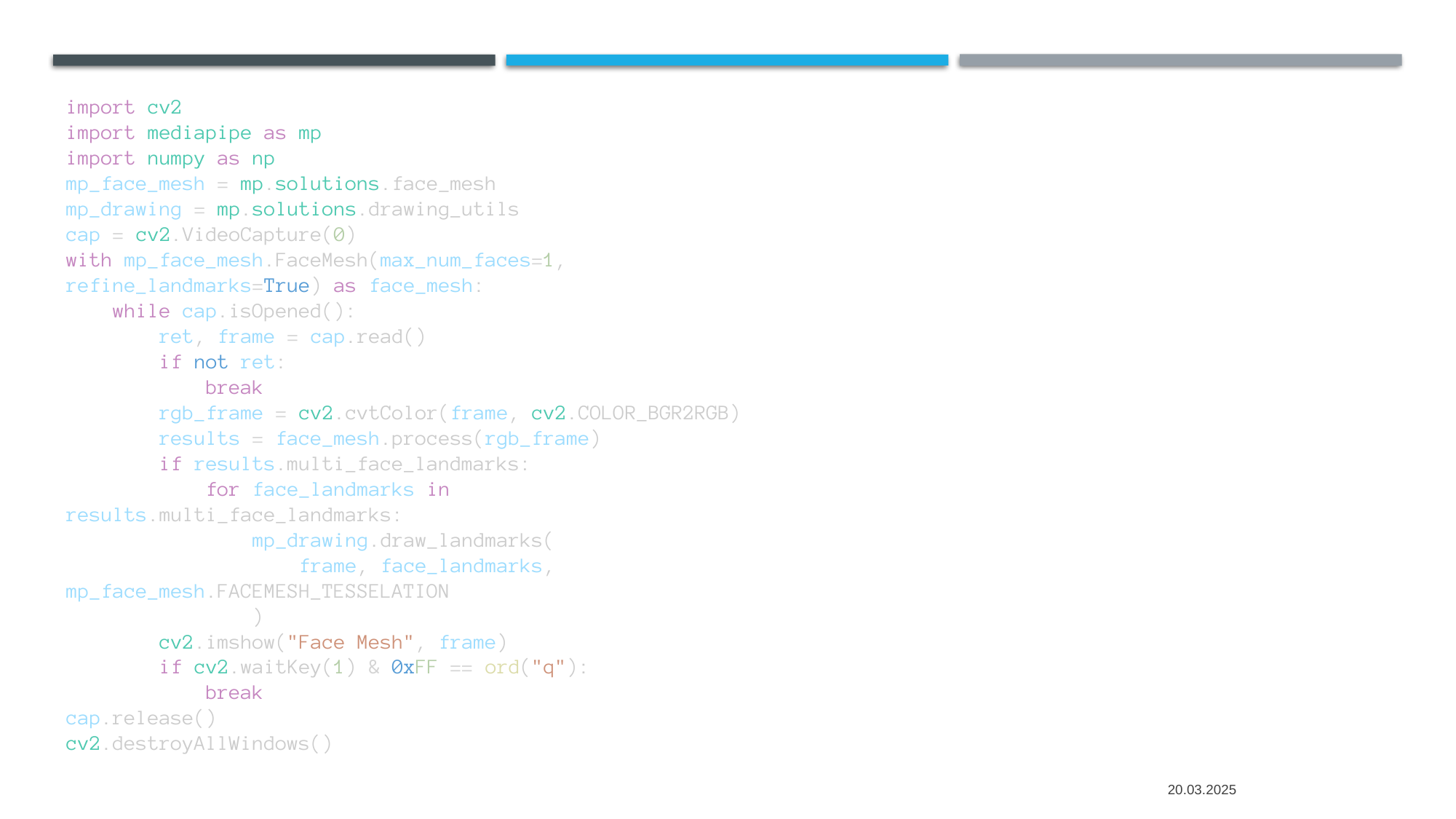

import cv2
import mediapipe as mp
import numpy as np
mp_face_mesh = mp.solutions.face_mesh
mp_drawing = mp.solutions.drawing_utils
cap = cv2.VideoCapture(0)  
with mp_face_mesh.FaceMesh(max_num_faces=1, refine_landmarks=True) as face_mesh:
    while cap.isOpened():
        ret, frame = cap.read()
        if not ret:
            break
        rgb_frame = cv2.cvtColor(frame, cv2.COLOR_BGR2RGB)
        results = face_mesh.process(rgb_frame)
        if results.multi_face_landmarks:
            for face_landmarks in results.multi_face_landmarks:
                mp_drawing.draw_landmarks(
                    frame, face_landmarks, mp_face_mesh.FACEMESH_TESSELATION
                )
        cv2.imshow("Face Mesh", frame)
        if cv2.waitKey(1) & 0xFF == ord("q"):
            break
cap.release()
cv2.destroyAllWindows()

20.03.2025